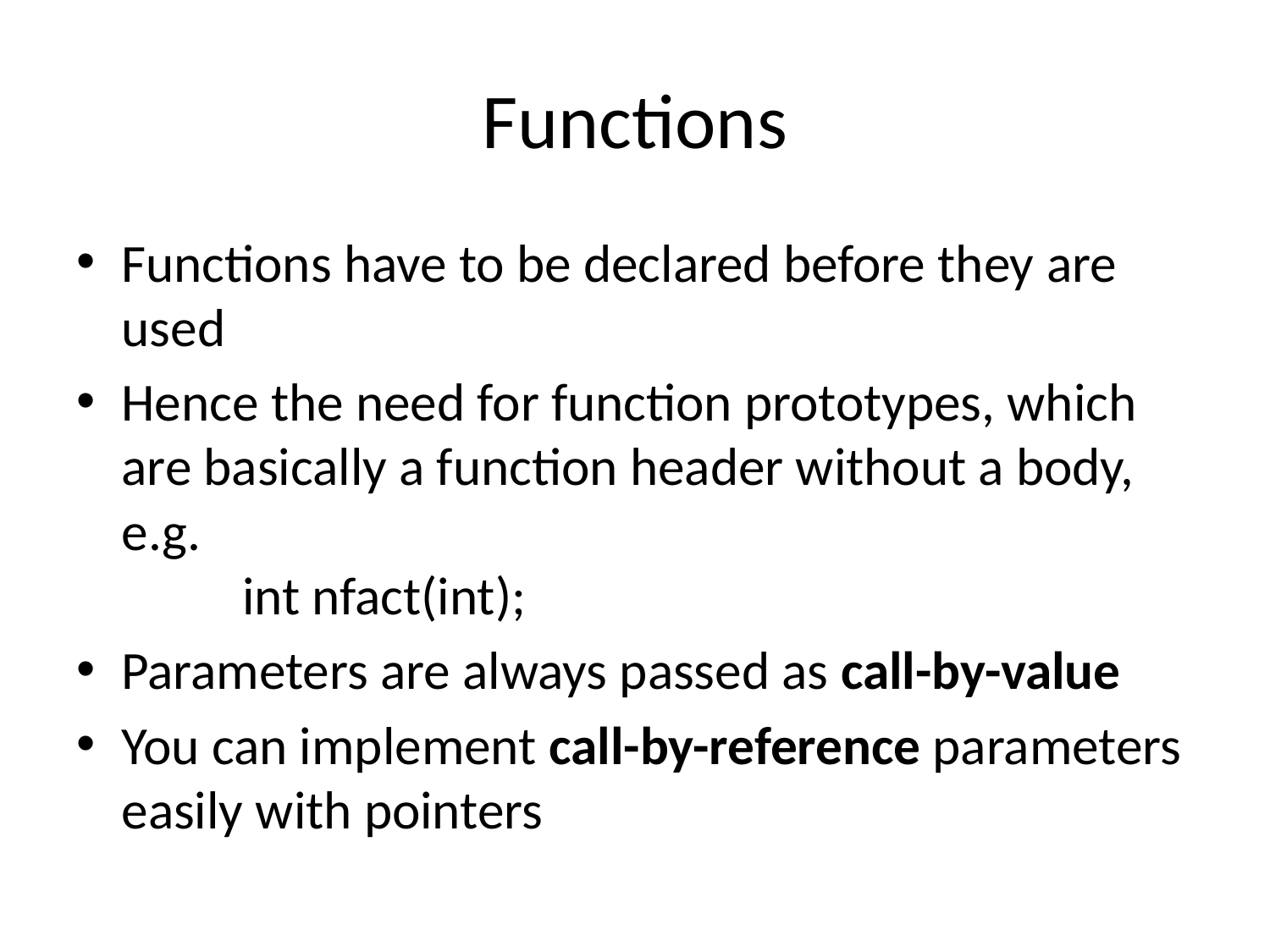

# Functions
Functions have to be declared before they are used
Hence the need for function prototypes, which are basically a function header without a body, e.g.
		int nfact(int);
Parameters are always passed as call-by-value
You can implement call-by-reference parameters easily with pointers